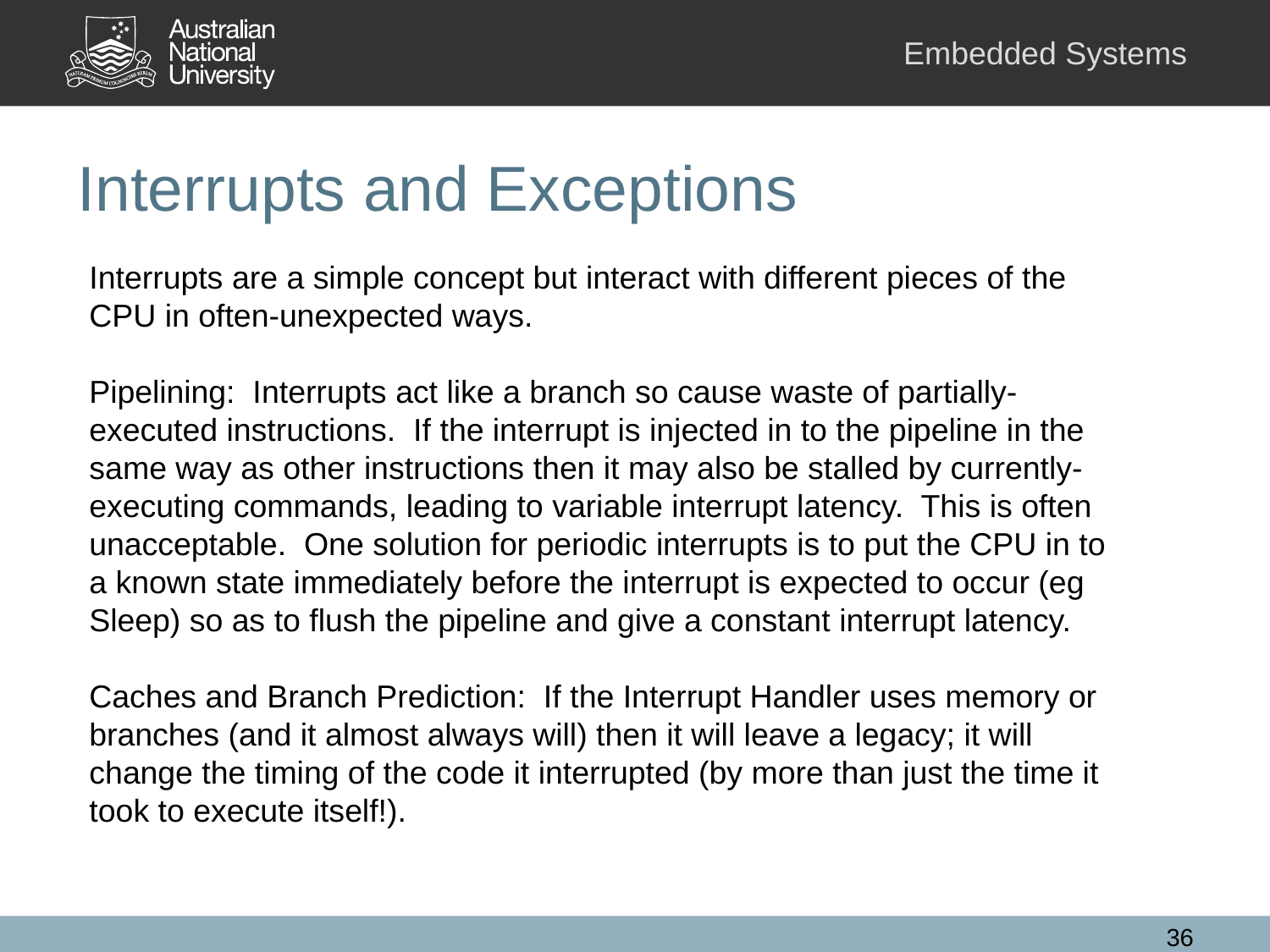

# Interrupts and Exceptions
Interrupts are a simple concept but interact with different pieces of the CPU in often-unexpected ways.

Pipelining:  Interrupts act like a branch so cause waste of partially-executed instructions.  If the interrupt is injected in to the pipeline in the same way as other instructions then it may also be stalled by currently-executing commands, leading to variable interrupt latency.  This is often unacceptable.  One solution for periodic interrupts is to put the CPU in to a known state immediately before the interrupt is expected to occur (eg Sleep) so as to flush the pipeline and give a constant interrupt latency.

Caches and Branch Prediction:  If the Interrupt Handler uses memory or branches (and it almost always will) then it will leave a legacy; it will change the timing of the code it interrupted (by more than just the time it took to execute itself!).
36